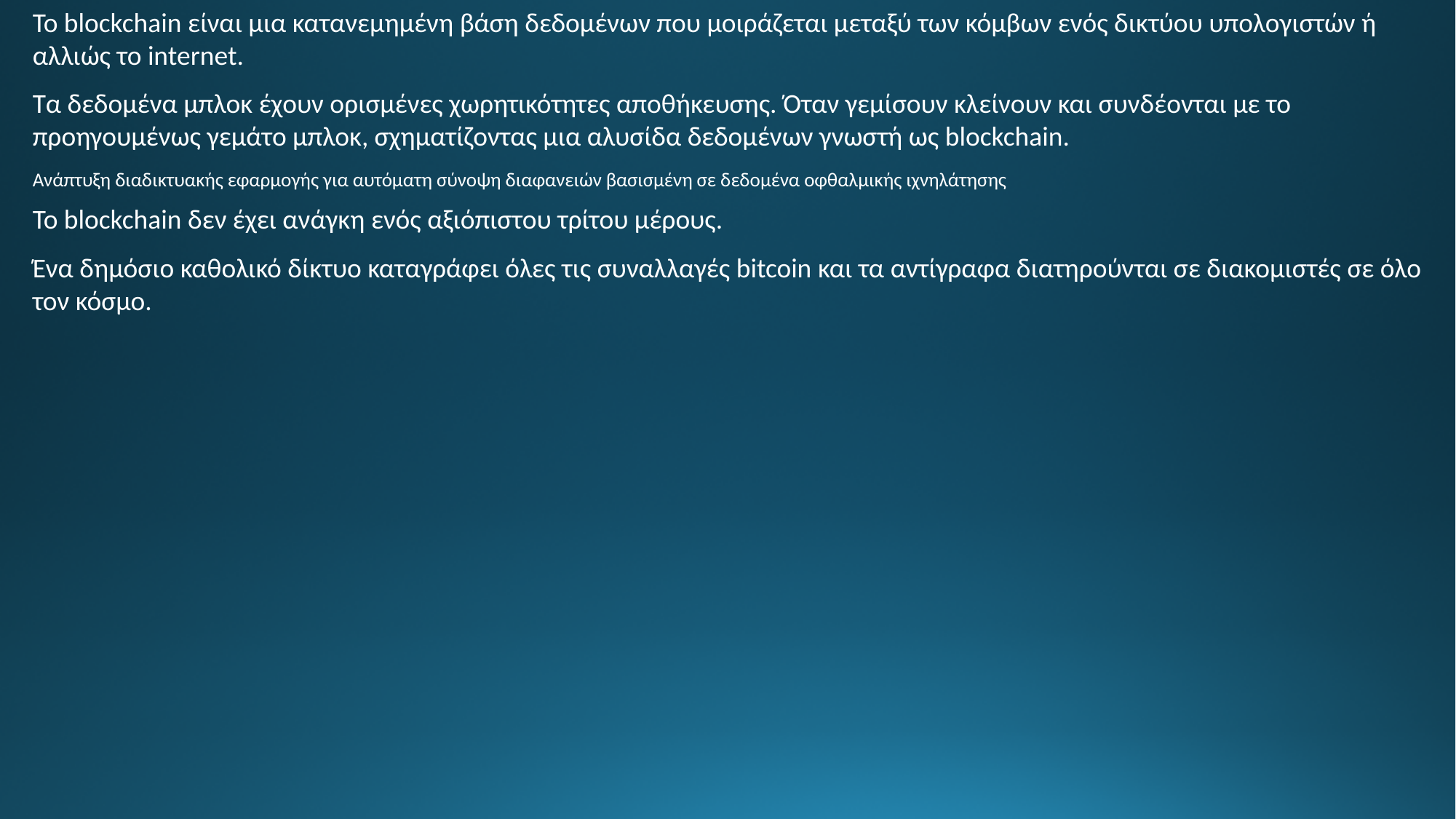

Το blockchain είναι μια κατανεμημένη βάση δεδομένων που μοιράζεται μεταξύ των κόμβων ενός δικτύου υπολογιστών ή αλλιώς το internet.
Τα δεδομένα μπλοκ έχουν ορισμένες χωρητικότητες αποθήκευσης. Όταν γεμίσουν κλείνουν και συνδέονται με το προηγουμένως γεμάτο μπλοκ, σχηματίζοντας μια αλυσίδα δεδομένων γνωστή ως blockchain.
Ανάπτυξη διαδικτυακής εφαρμογής για αυτόματη σύνοψη διαφανειών βασισμένη σε δεδομένα οφθαλμικής ιχνηλάτησης
Το blockchain δεν έχει ανάγκη ενός αξιόπιστου τρίτου μέρους.
Ένα δημόσιο καθολικό δίκτυο καταγράφει όλες τις συναλλαγές bitcoin και τα αντίγραφα διατηρούνται σε διακομιστές σε όλο τον κόσμο.